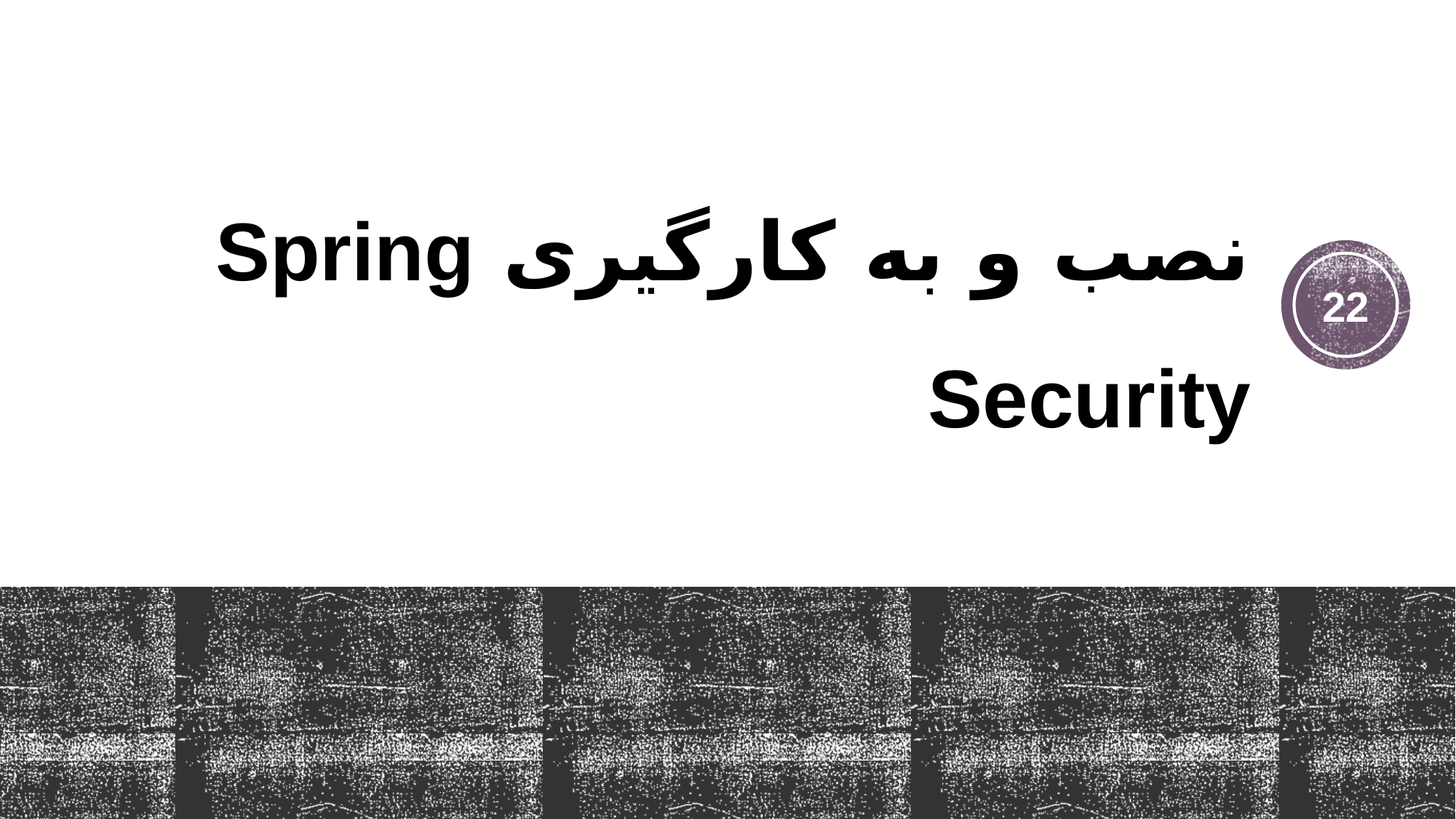

# نصب و به کارگیری Spring Security
22